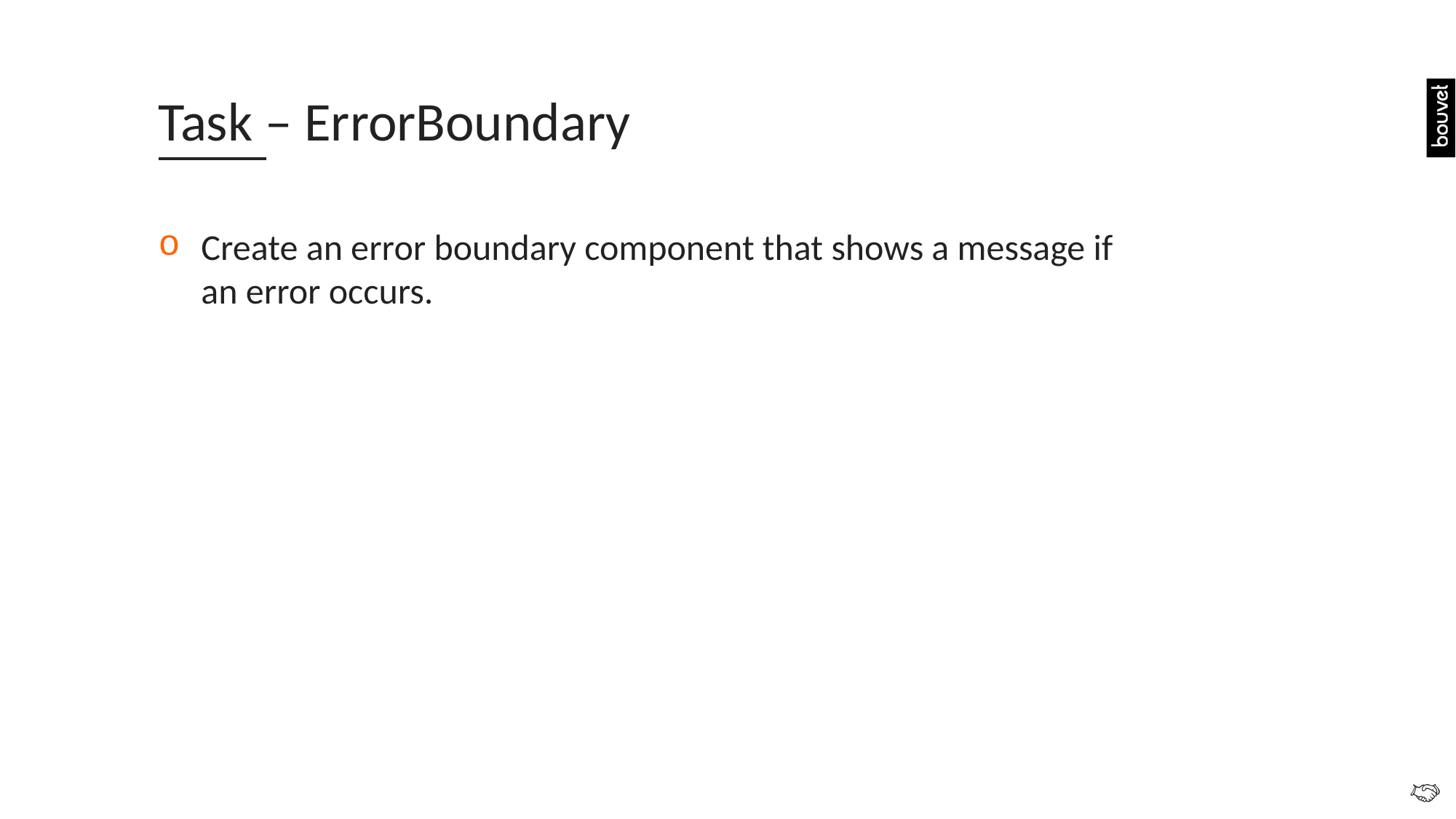

# Task – ErrorBoundary
Create an error boundary component that shows a message if an error occurs.
🤝